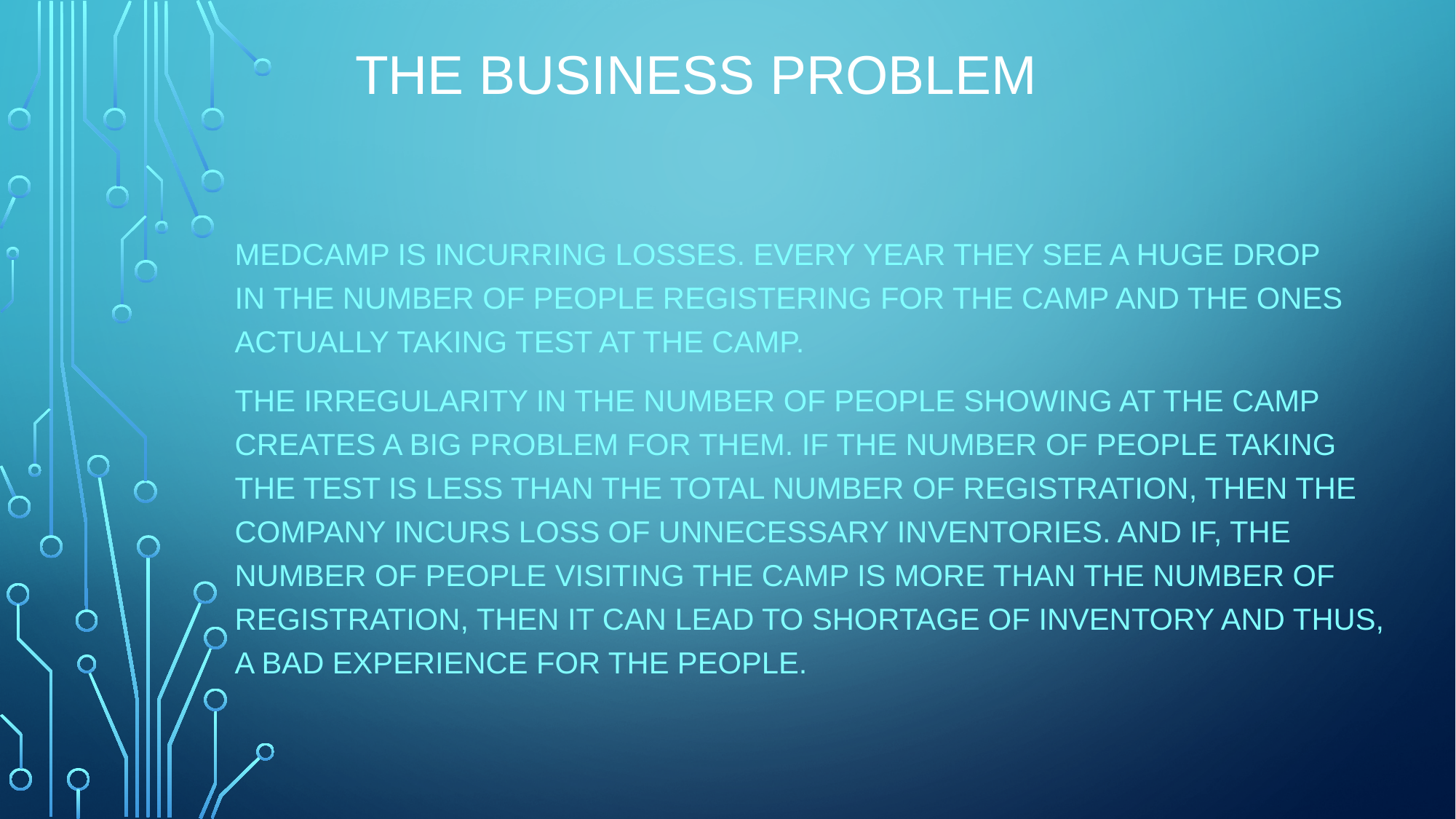

# THE BUSINESS PROBLEM

Medcamp is incurring losses. Every year they see a huge drop in the number of people registering for the camp and the ones actually taking test at the camp.
The irregularity in the number of people showing at the camp creates a big problem for them. If the number of people taking the test is less than the total number of registration, then the company incurs loss of unnecessary inventories. And if, the number of people visiting the camp is more than the number of registration, then it can lead to shortage of inventory and thus, a bad experience for the people.